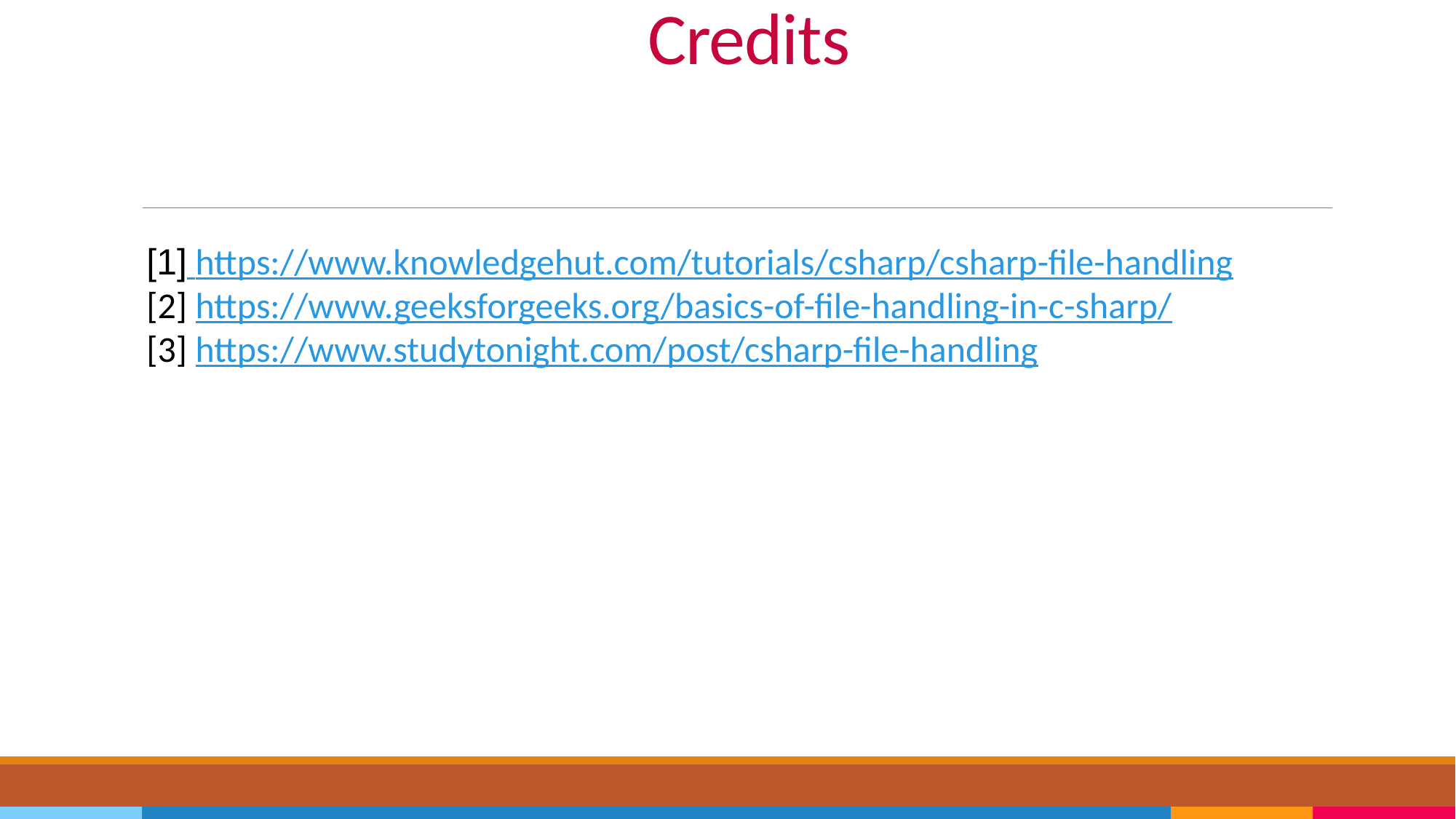

# Credits

[1] https://www.knowledgehut.com/tutorials/csharp/csharp-file-handling
[2] https://www.geeksforgeeks.org/basics-of-file-handling-in-c-sharp/
[3] https://www.studytonight.com/post/csharp-file-handling